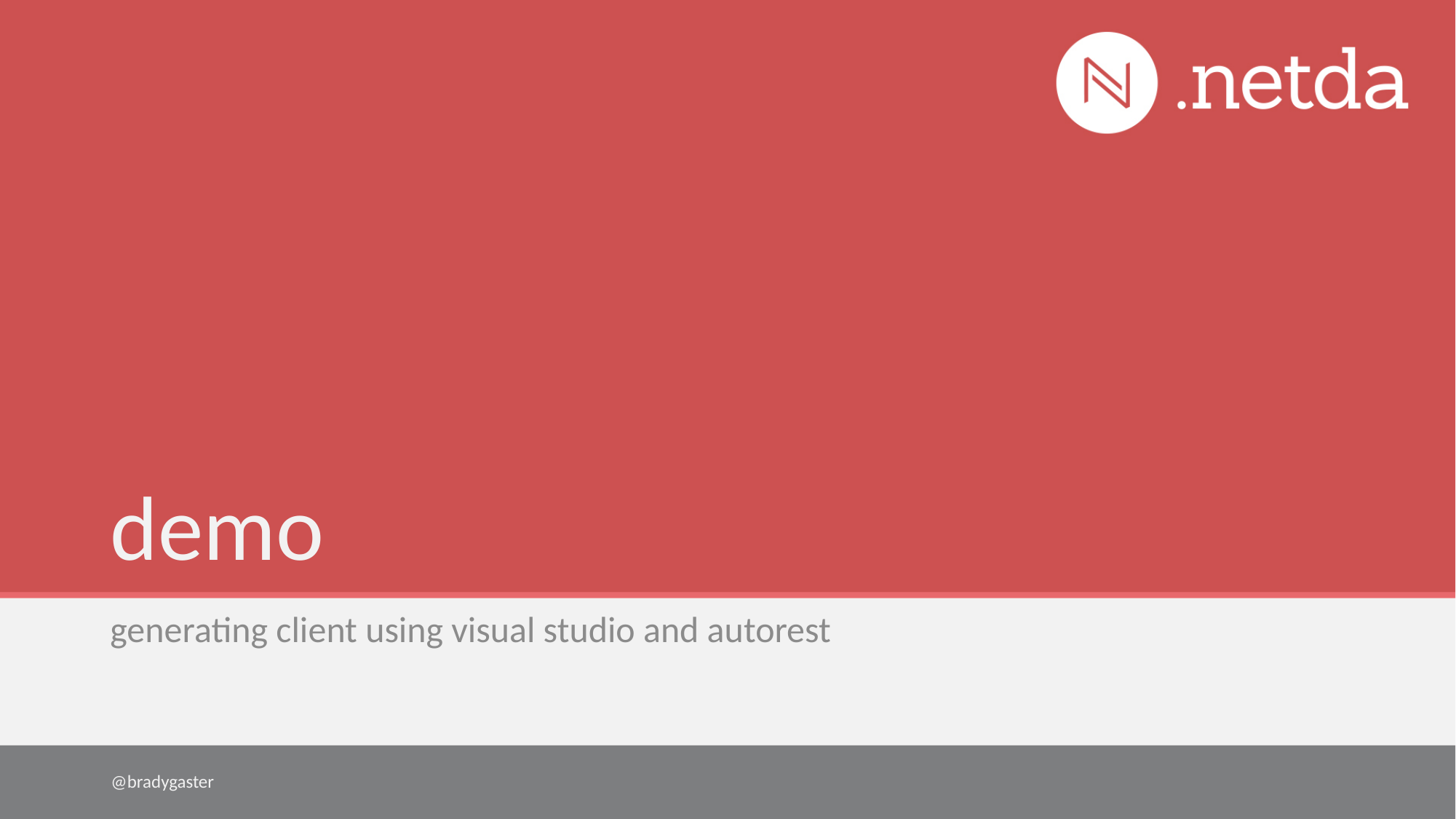

# demo
generating client using visual studio and autorest
@bradygaster